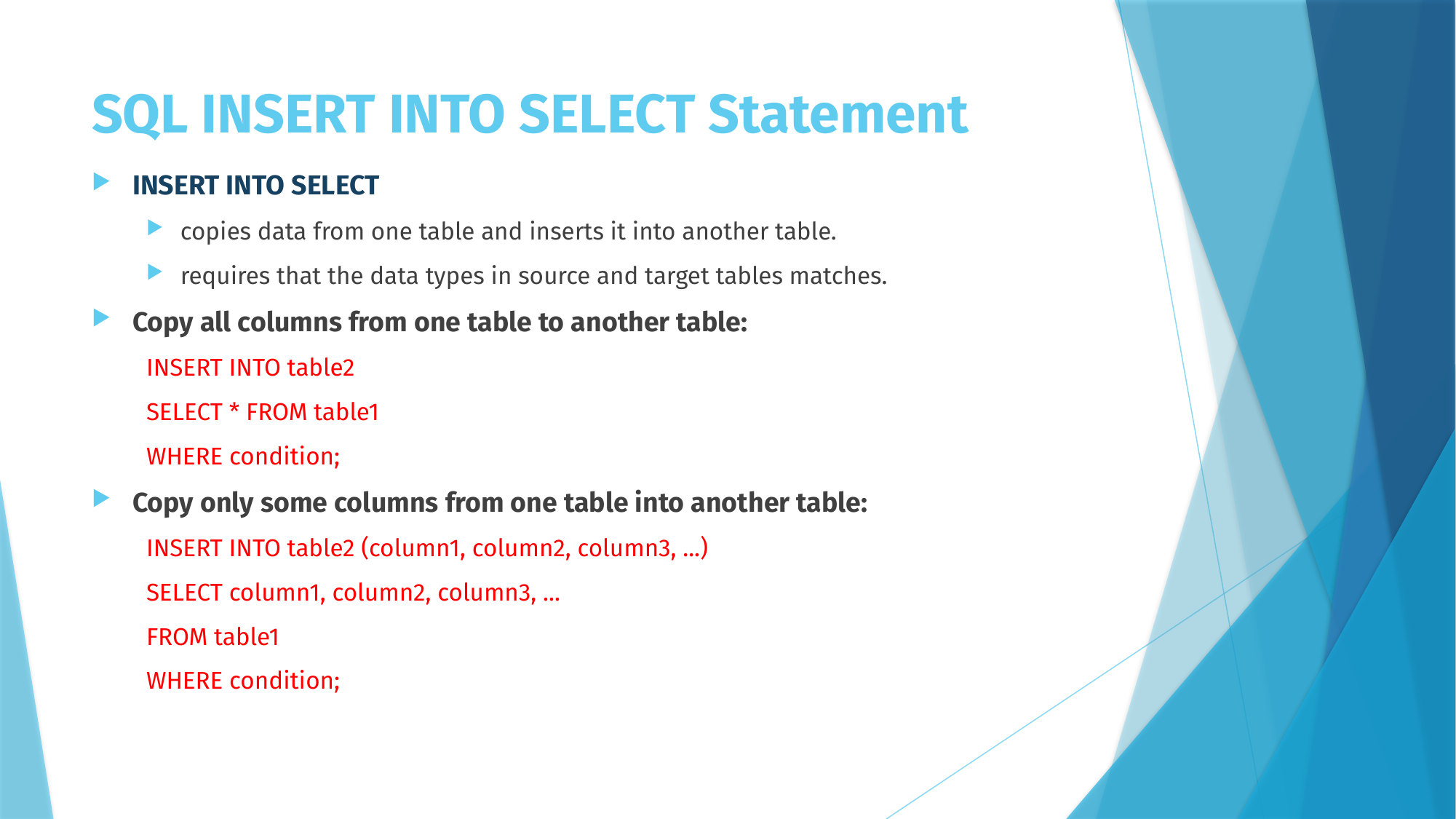

# SQL INSERT INTO SELECT Statement
INSERT INTO SELECT
copies data from one table and inserts it into another table.
requires that the data types in source and target tables matches.
Copy all columns from one table to another table:
INSERT INTO table2
SELECT * FROM table1
WHERE condition;
Copy only some columns from one table into another table:
INSERT INTO table2 (column1, column2, column3, ...)
SELECT column1, column2, column3, ...
FROM table1
WHERE condition;